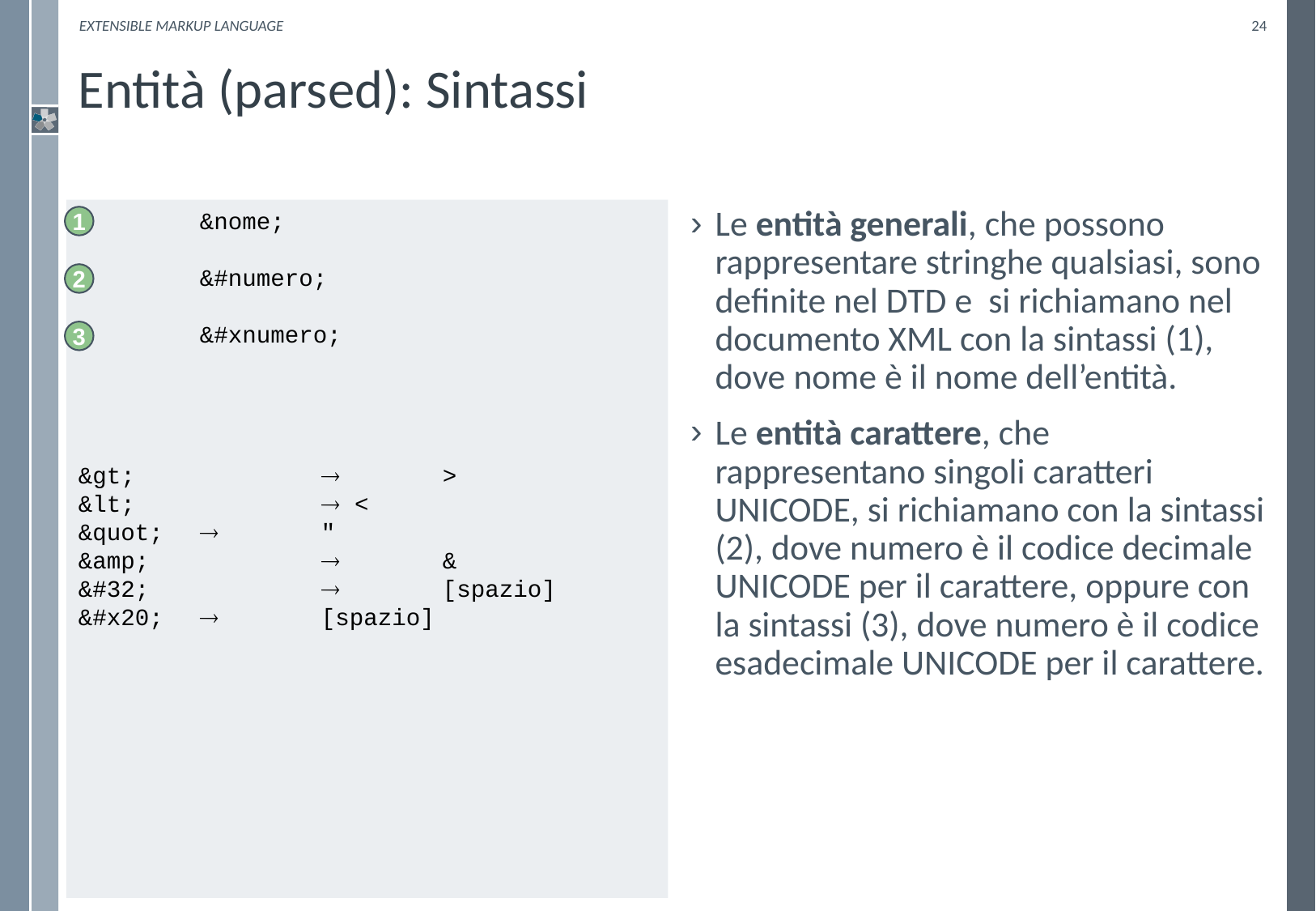

eXtensible Markup Language
24
# Entità (parsed): Sintassi
Le entità generali, che possono rappresentare stringhe qualsiasi, sono definite nel DTD e  si richiamano nel documento XML con la sintassi (1), dove nome è il nome dell’entità.
Le entità carattere, che rappresentano singoli caratteri UNICODE, si richiamano con la sintassi (2), dove numero è il codice decimale UNICODE per il carattere, oppure con la sintassi (3), dove numero è il codice esadecimale UNICODE per il carattere.

	&nome;

	&#numero;

	&#xnumero;

&gt;		→ 	>
&lt;		→ <
&quot;	→ 	"
&amp;		→ 	&
&#32;		→ 	[spazio]
&#x20;	→ 	[spazio]

1
2
3